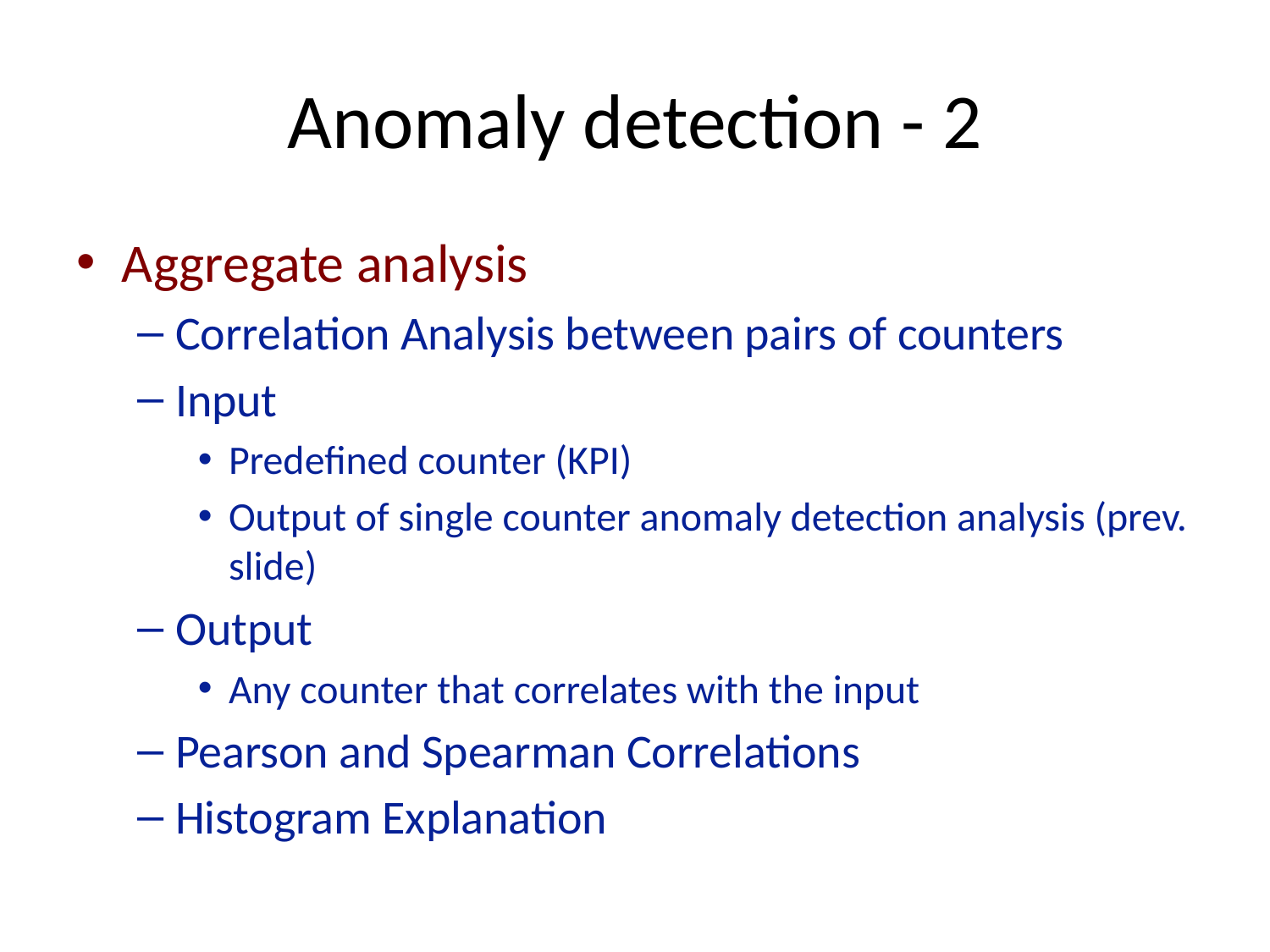

# Anomaly detection - 2
Aggregate analysis
Correlation Analysis between pairs of counters
Input
Predefined counter (KPI)
Output of single counter anomaly detection analysis (prev. slide)
Output
Any counter that correlates with the input
Pearson and Spearman Correlations
Histogram Explanation